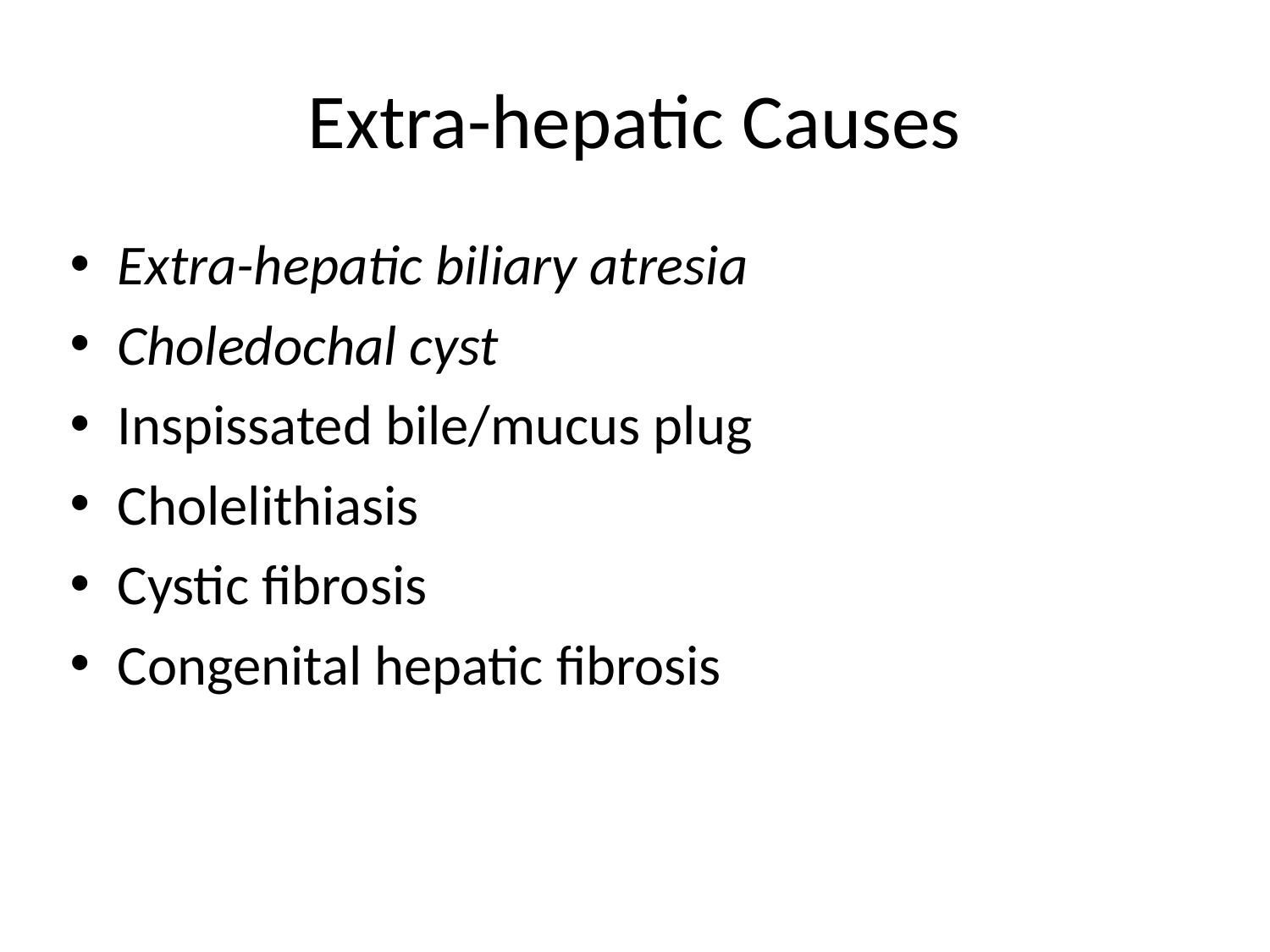

Extra-hepatic Causes
Extra-hepatic biliary atresia
Choledochal cyst
Inspissated bile/mucus plug
Cholelithiasis
Cystic fibrosis
Congenital hepatic fibrosis